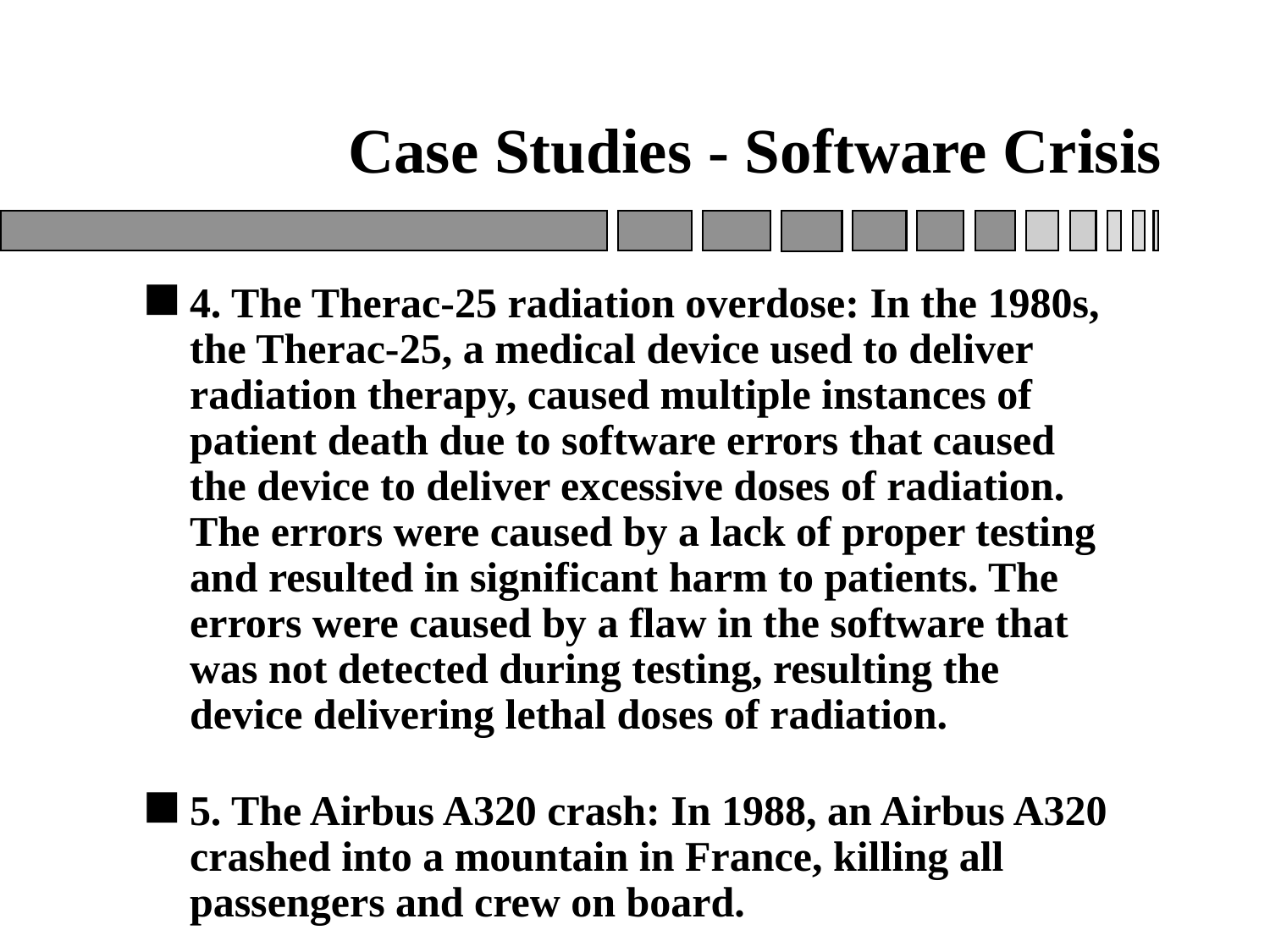

# Case Studies - Software Crisis
4. The Therac-25 radiation overdose: In the 1980s, the Therac-25, a medical device used to deliver radiation therapy, caused multiple instances of patient death due to software errors that caused the device to deliver excessive doses of radiation. The errors were caused by a lack of proper testing and resulted in significant harm to patients. The errors were caused by a flaw in the software that was not detected during testing, resulting the device delivering lethal doses of radiation.
5. The Airbus A320 crash: In 1988, an Airbus A320 crashed into a mountain in France, killing all passengers and crew on board.